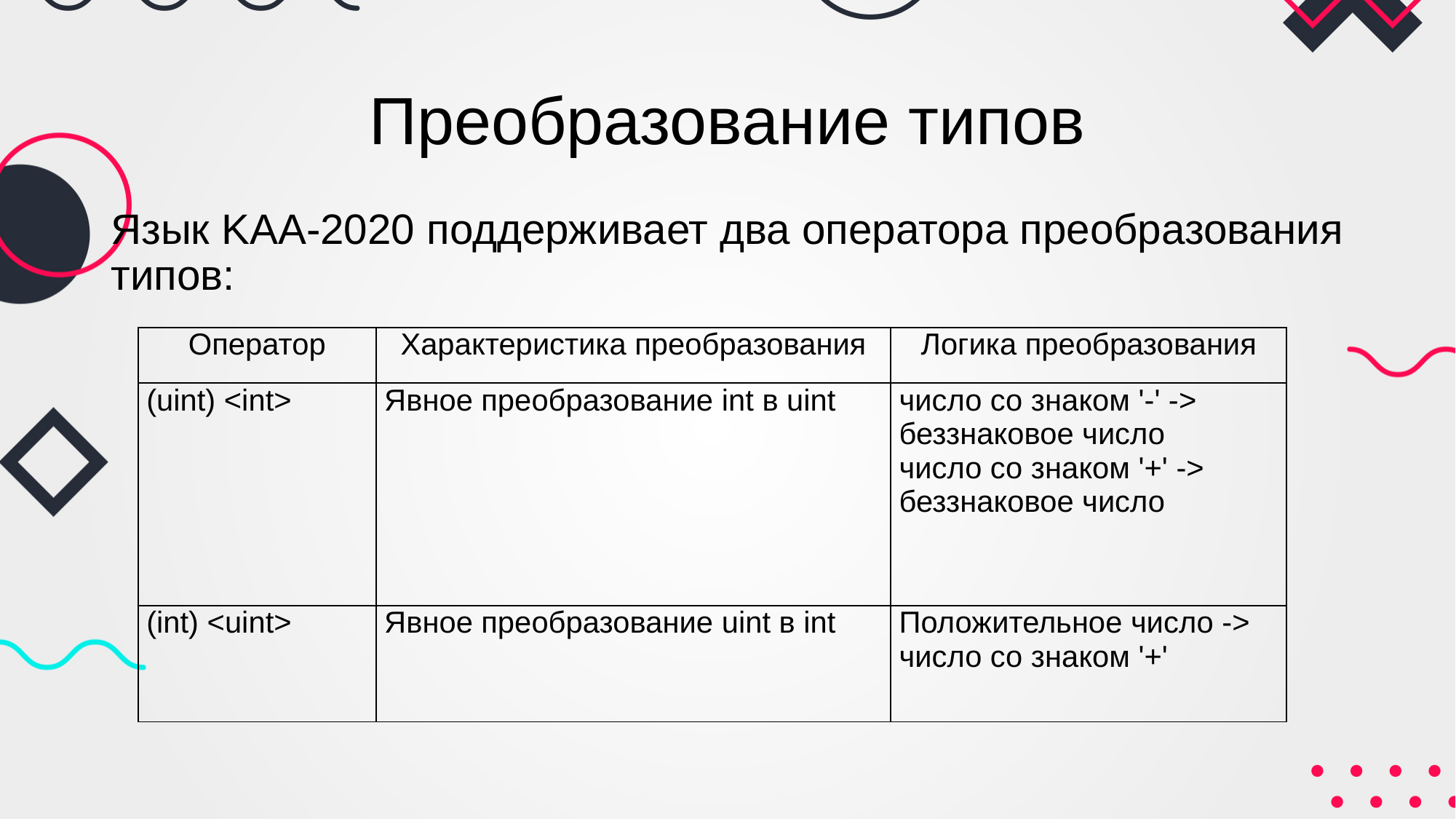

# Преобразование типов
Язык KAA-2020 поддерживает два оператора преобразования типов:

| Оператор | Характеристика преобразования | Логика преобразования |
| --- | --- | --- |
| (uint) <int> | Явное преобразование int в uint | число со знаком '-' -> беззнаковое число число со знаком '+' -> беззнаковое число |
| (int) <uint> | Явное преобразование uint в int | Положительное число -> число со знаком '+' |